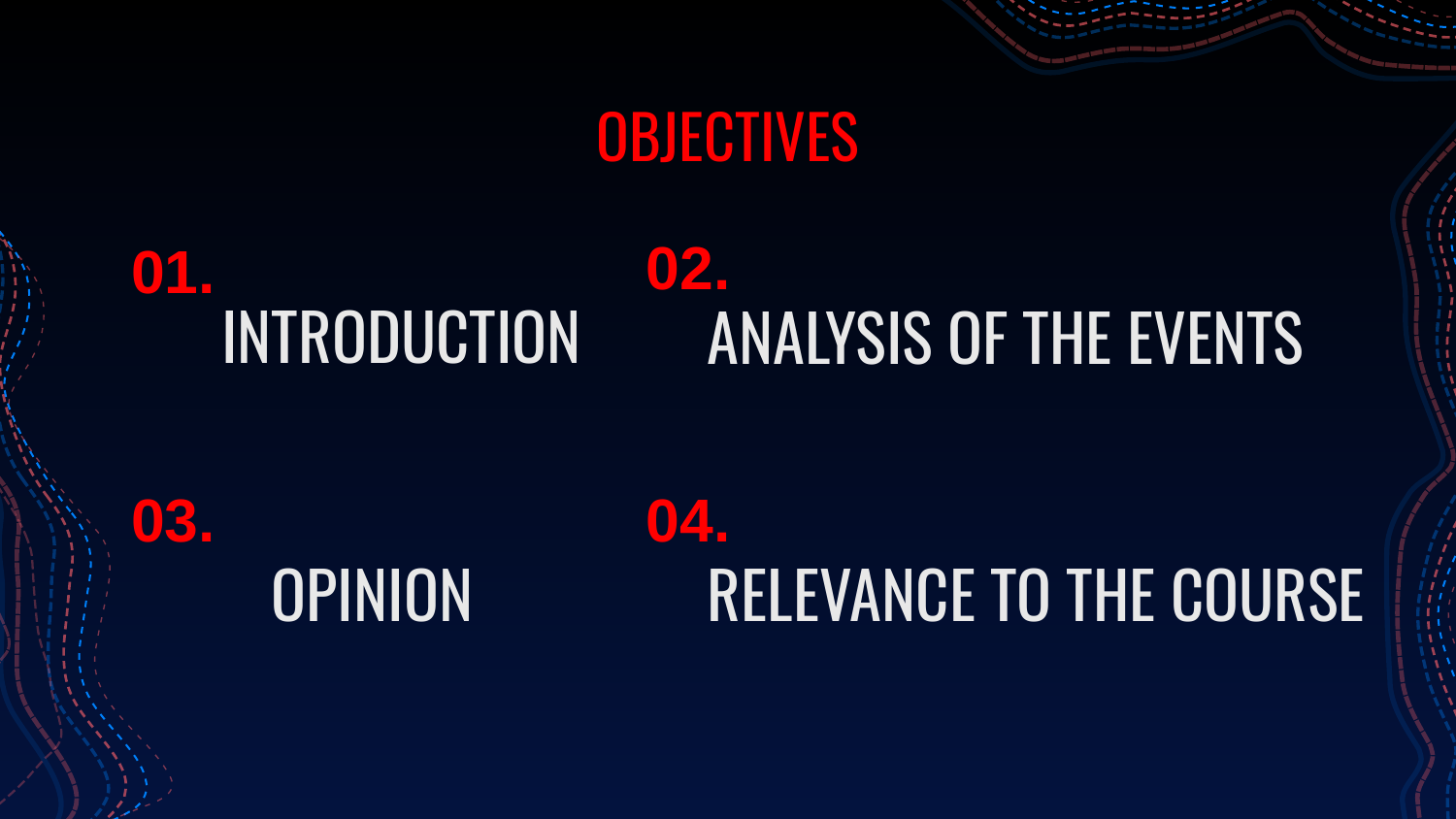

OBJECTIVES
02.
# 01.
INTRODUCTION
ANALYSIS OF THE EVENTS
03.
04.
OPINION
RELEVANCE TO THE COURSE